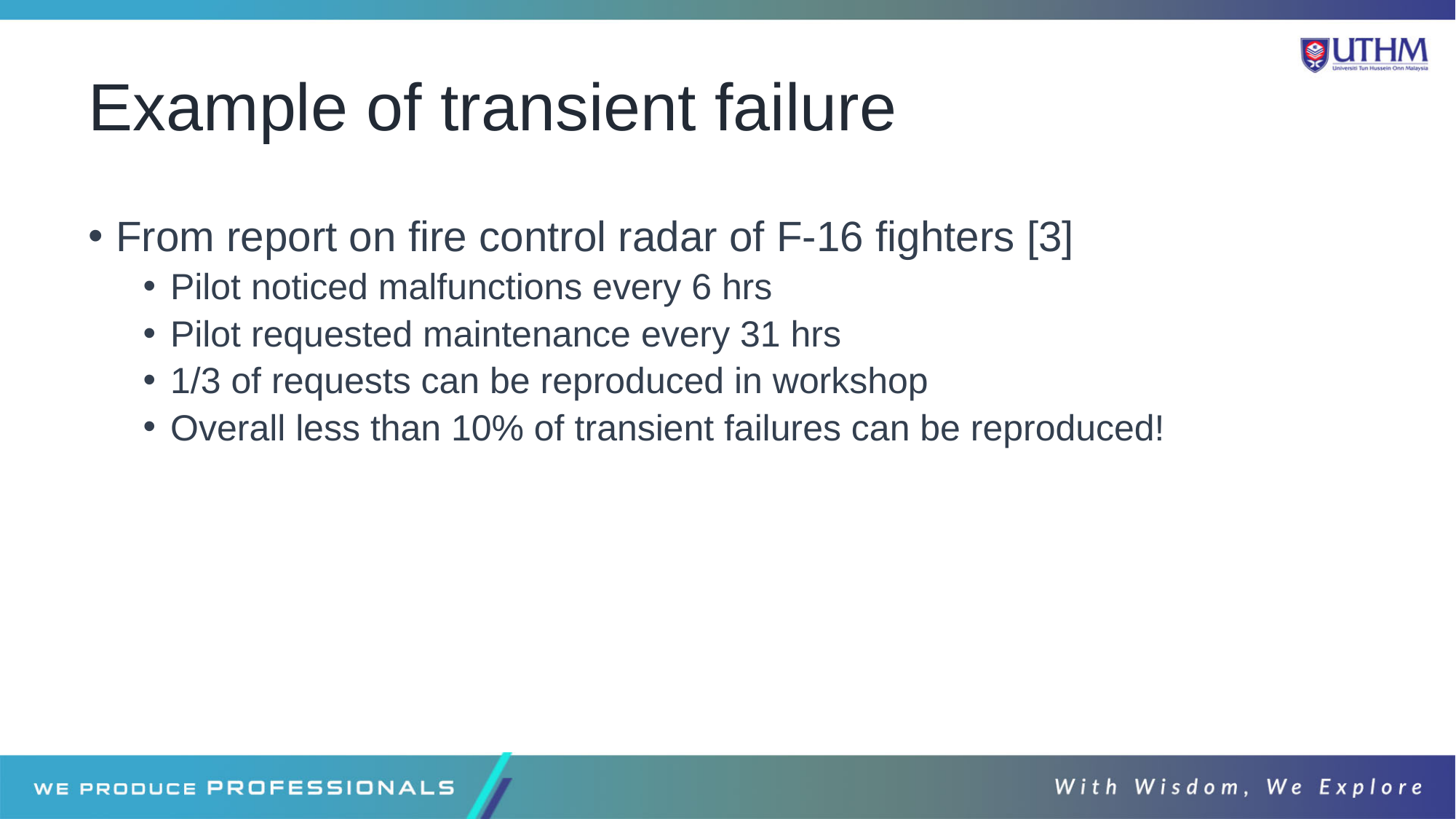

# Example of transient failure
From report on fire control radar of F-16 fighters [3]
Pilot noticed malfunctions every 6 hrs
Pilot requested maintenance every 31 hrs
1/3 of requests can be reproduced in workshop
Overall less than 10% of transient failures can be reproduced!